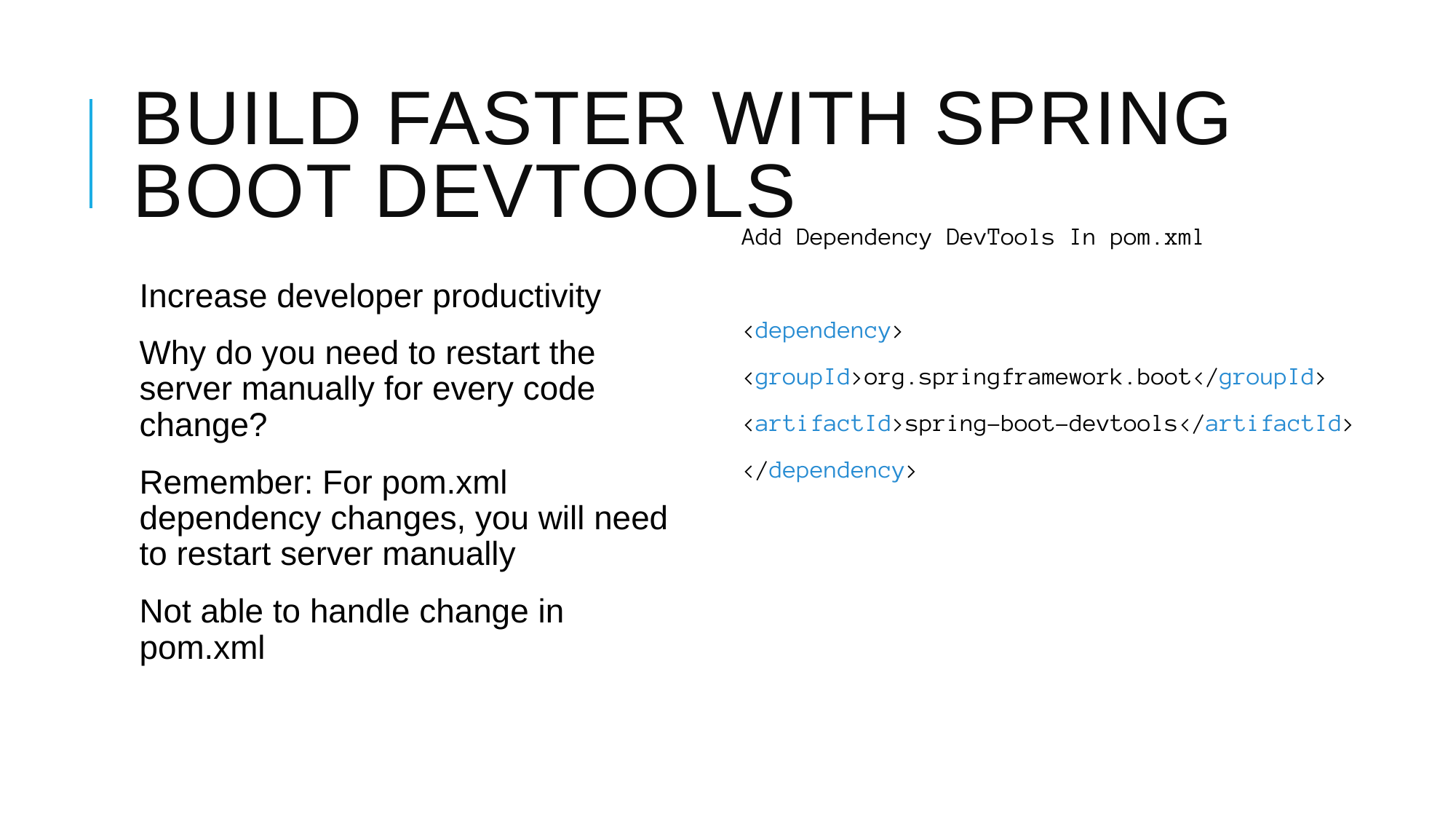

# Build Faster with Spring Boot DevTools
Add Dependency DevTools In pom.xml

<dependency>
<groupId>org.springframework.boot</groupId>
<artifactId>spring-boot-devtools</artifactId>
</dependency>
Increase developer productivity
Why do you need to restart the server manually for every code change?
Remember: For pom.xml dependency changes, you will need to restart server manually
Not able to handle change in pom.xml